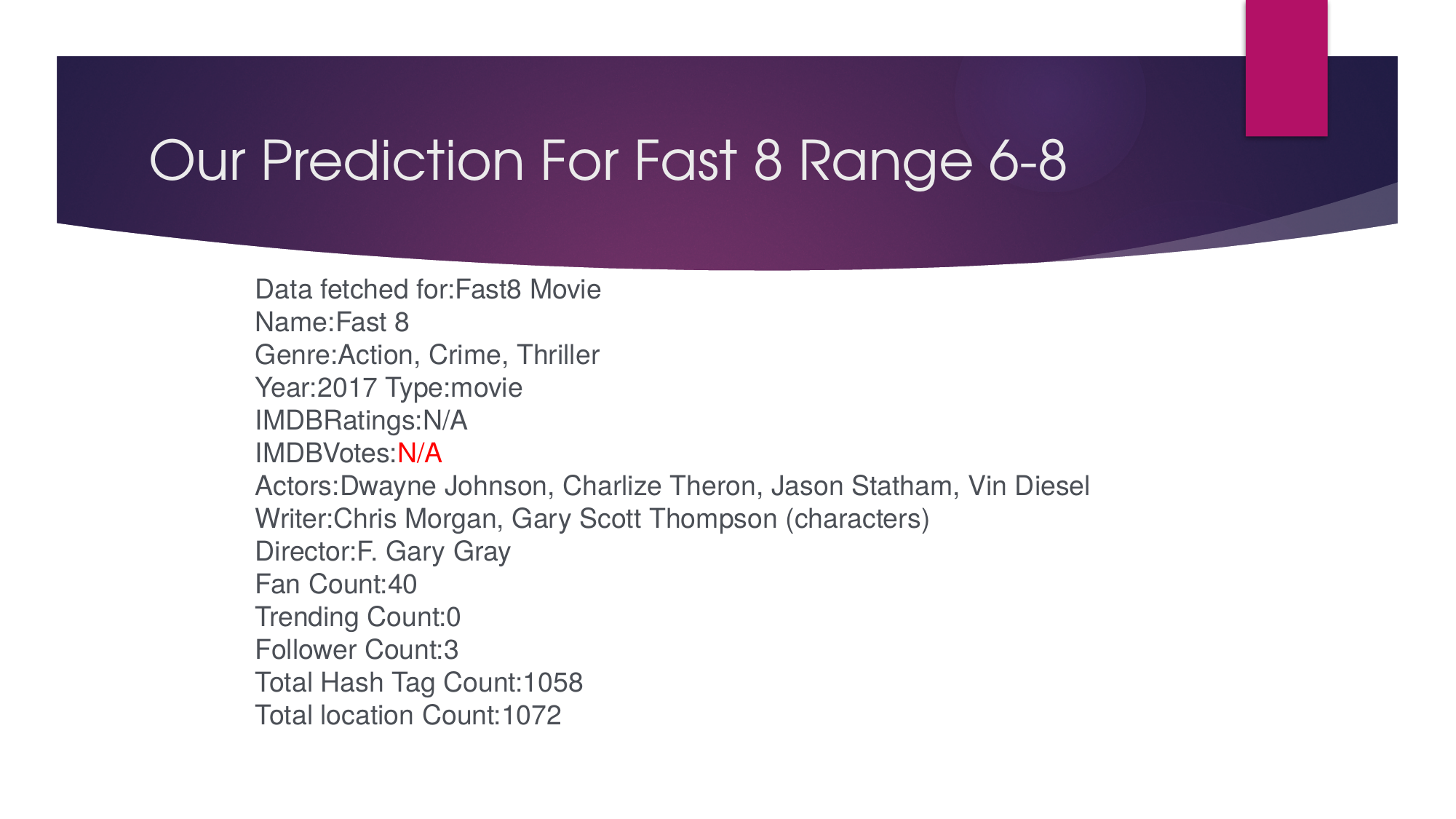

# Our Prediction For Fast 8 Range 6-8
Data fetched for:Fast8 Movie
Name:Fast 8
Genre:Action, Crime, Thriller
Year:2017 Type:movie
IMDBRatings:N/A
IMDBVotes:N/A
Actors:Dwayne Johnson, Charlize Theron, Jason Statham, Vin Diesel
Writer:Chris Morgan, Gary Scott Thompson (characters)
Director:F. Gary Gray
Fan Count:40
Trending Count:0
Follower Count:3
Total Hash Tag Count:1058
Total location Count:1072